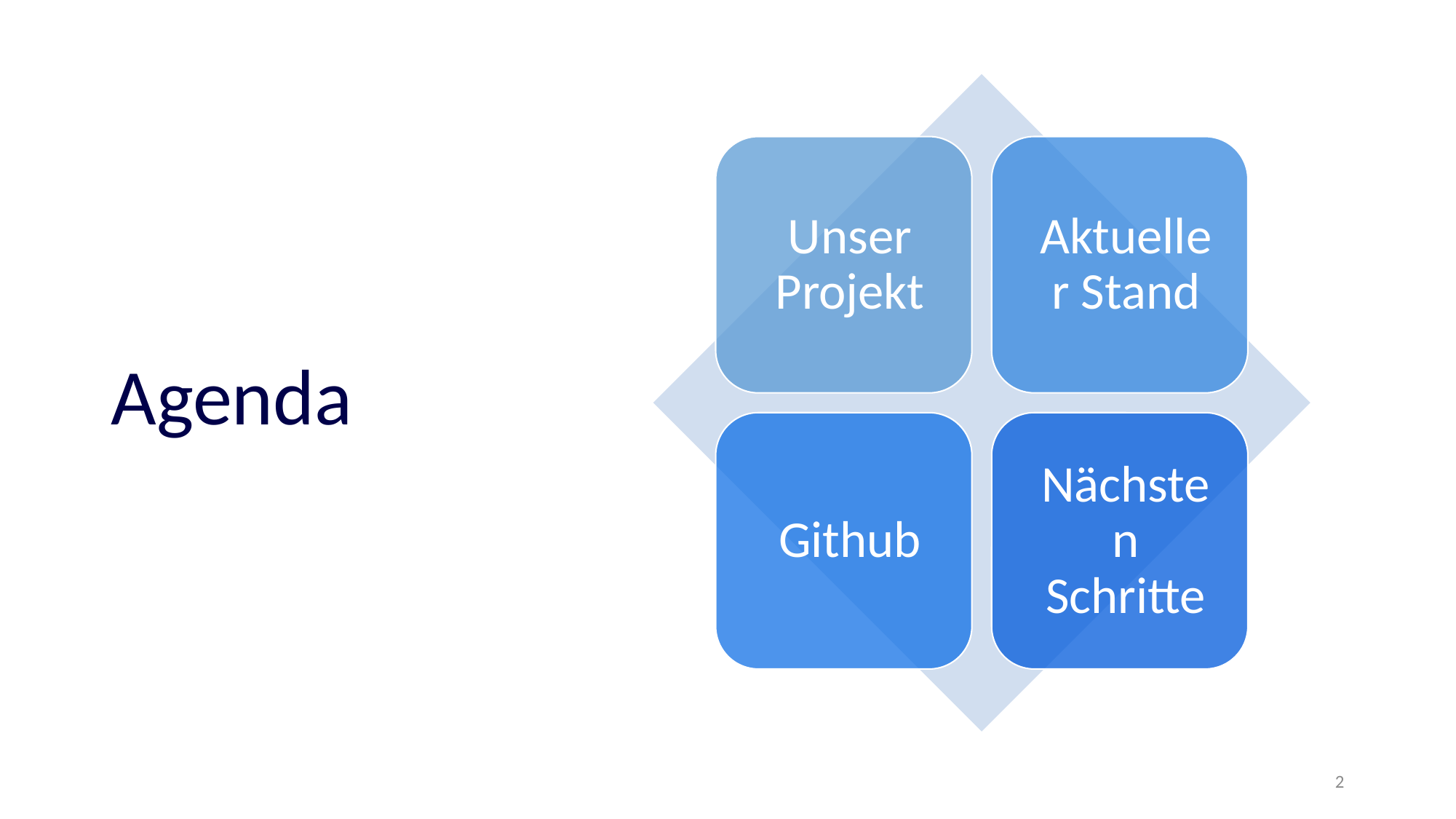

# Agenda
Unser Projekt
Aktueller Stand
Github
Nächsten Schritte
2